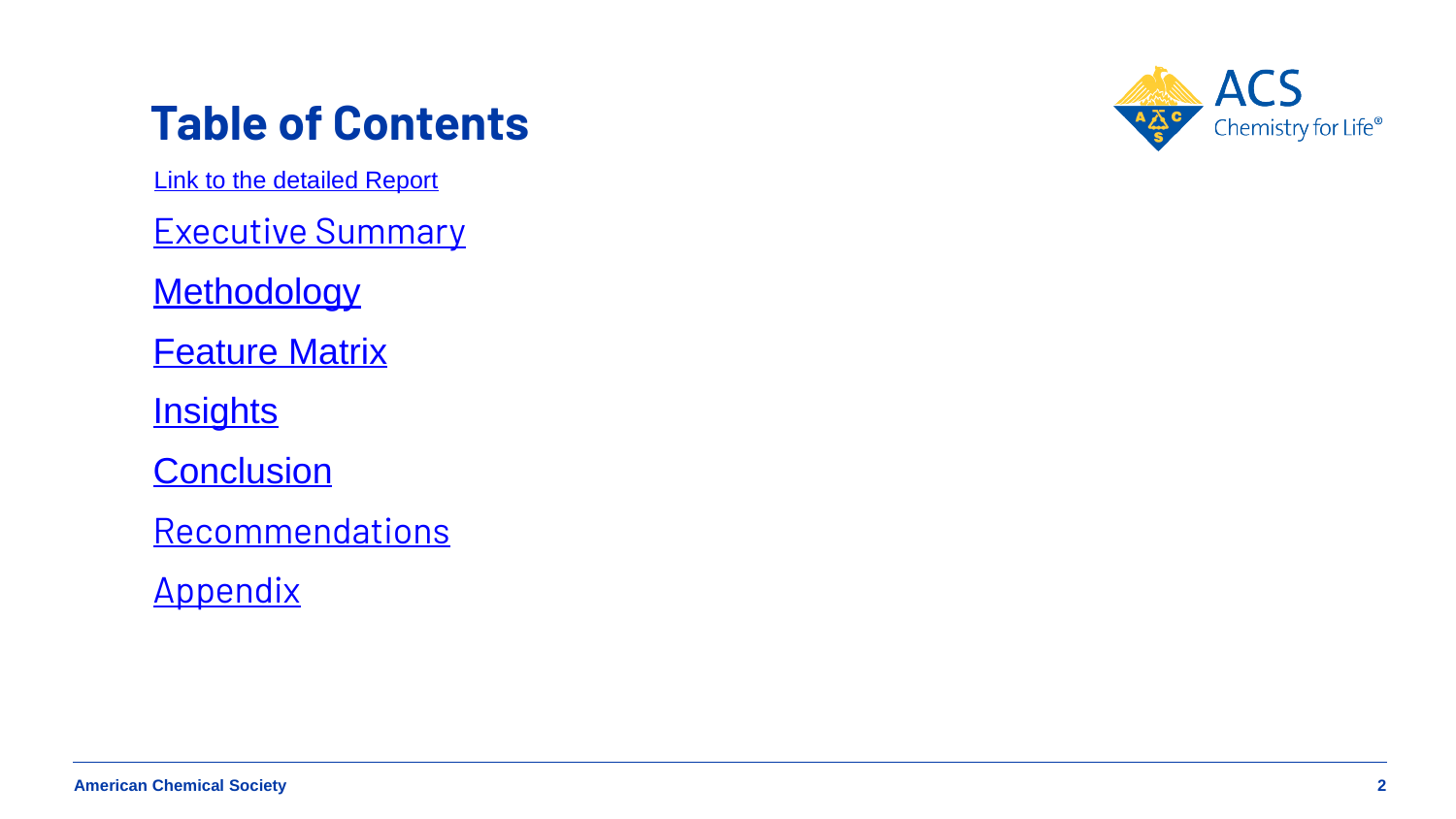

# Table of Contents
Link to the detailed Report
Executive Summary
Methodology
Feature Matrix
Insights
Conclusion
Recommendations
Appendix